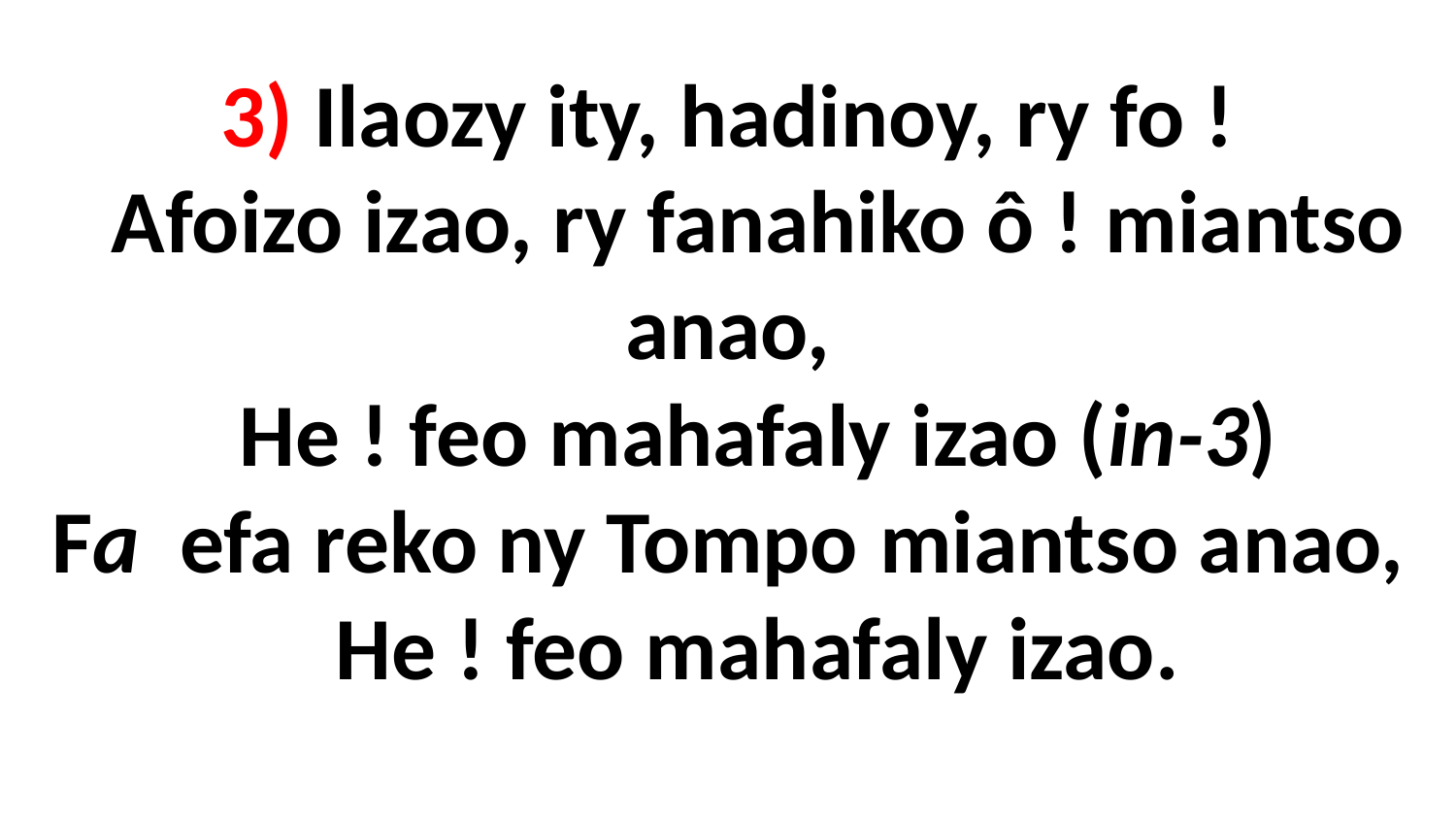

# 3) Ilaozy ity, hadinoy, ry fo ! Afoizo izao, ry fanahiko ô ! miantso anao, He ! feo mahafaly izao (in-3) Fa  efa reko ny Tompo miantso anao, He ! feo mahafaly izao.